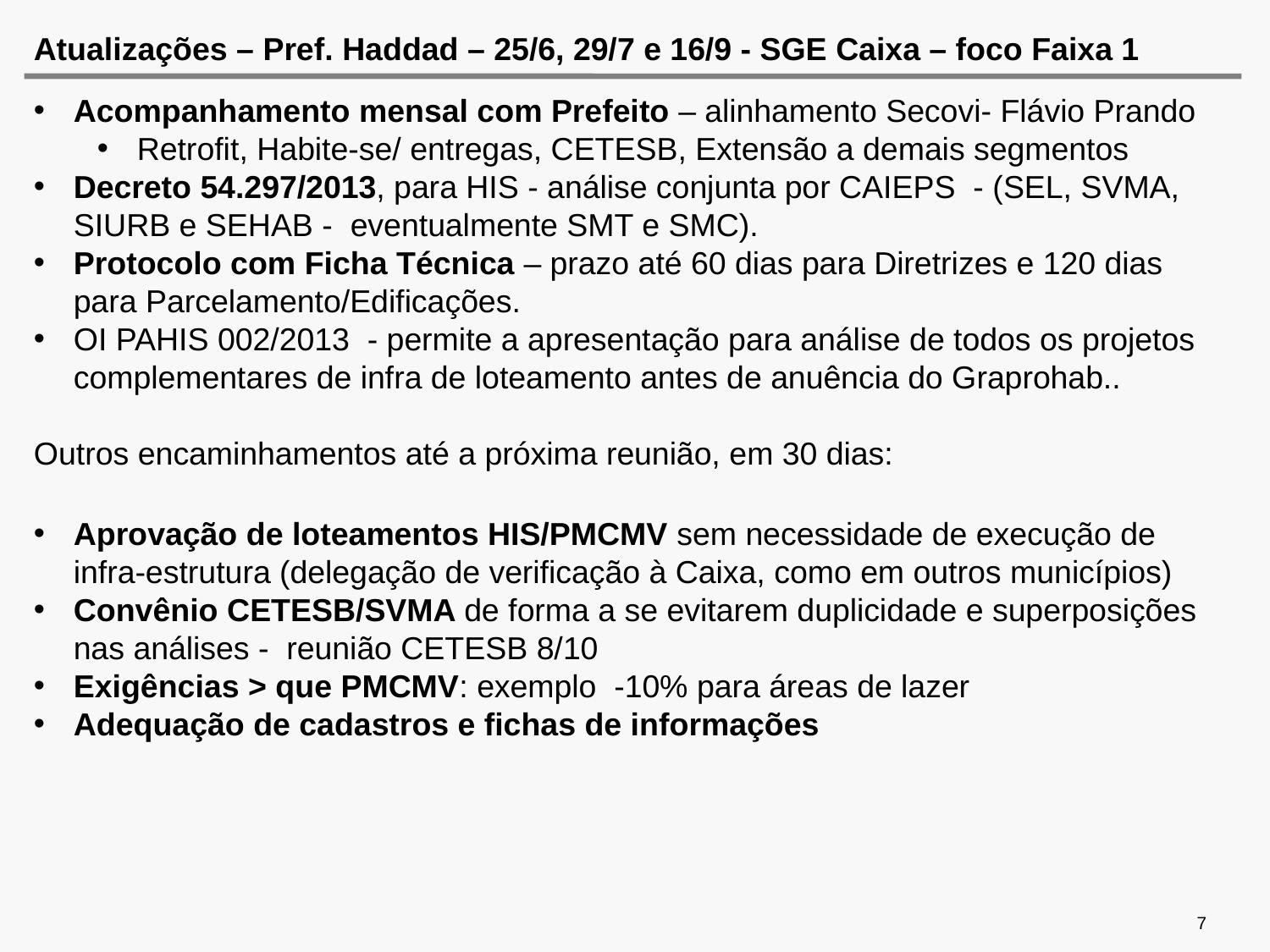

# Atualizações – Pref. Haddad – 25/6, 29/7 e 16/9 - SGE Caixa – foco Faixa 1

Acompanhamento mensal com Prefeito – alinhamento Secovi- Flávio Prando
Retrofit, Habite-se/ entregas, CETESB, Extensão a demais segmentos
Decreto 54.297/2013, para HIS - análise conjunta por CAIEPS  - (SEL, SVMA, SIURB e SEHAB -  eventualmente SMT e SMC).
Protocolo com Ficha Técnica – prazo até 60 dias para Diretrizes e 120 dias para Parcelamento/Edificações.
OI PAHIS 002/2013  - permite a apresentação para análise de todos os projetos complementares de infra de loteamento antes de anuência do Graprohab..

Outros encaminhamentos até a próxima reunião, em 30 dias:

Aprovação de loteamentos HIS/PMCMV sem necessidade de execução de infra-estrutura (delegação de verificação à Caixa, como em outros municípios)
Convênio CETESB/SVMA de forma a se evitarem duplicidade e superposições nas análises -  reunião CETESB 8/10
Exigências > que PMCMV: exemplo  -10% para áreas de lazer
Adequação de cadastros e fichas de informações

7